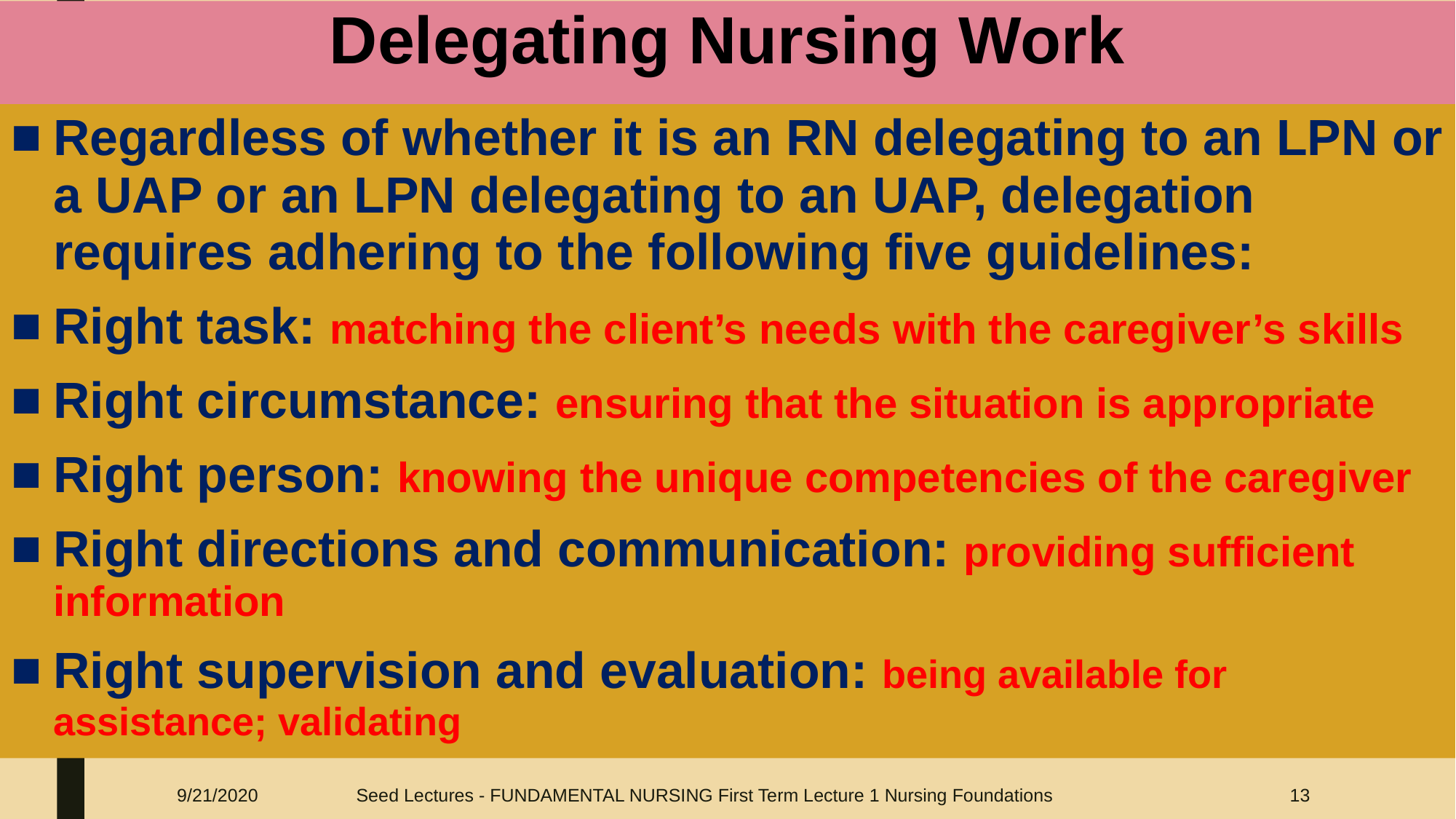

# Delegating Nursing Work
Regardless of whether it is an RN delegating to an LPN or a UAP or an LPN delegating to an UAP, delegation requires adhering to the following five guidelines:
Right task: matching the client’s needs with the caregiver’s skills
Right circumstance: ensuring that the situation is appropriate
Right person: knowing the unique competencies of the caregiver
Right directions and communication: providing sufficient information
Right supervision and evaluation: being available for assistance; validating
9/21/2020
Seed Lectures - FUNDAMENTAL NURSING First Term Lecture 1 Nursing Foundations
13